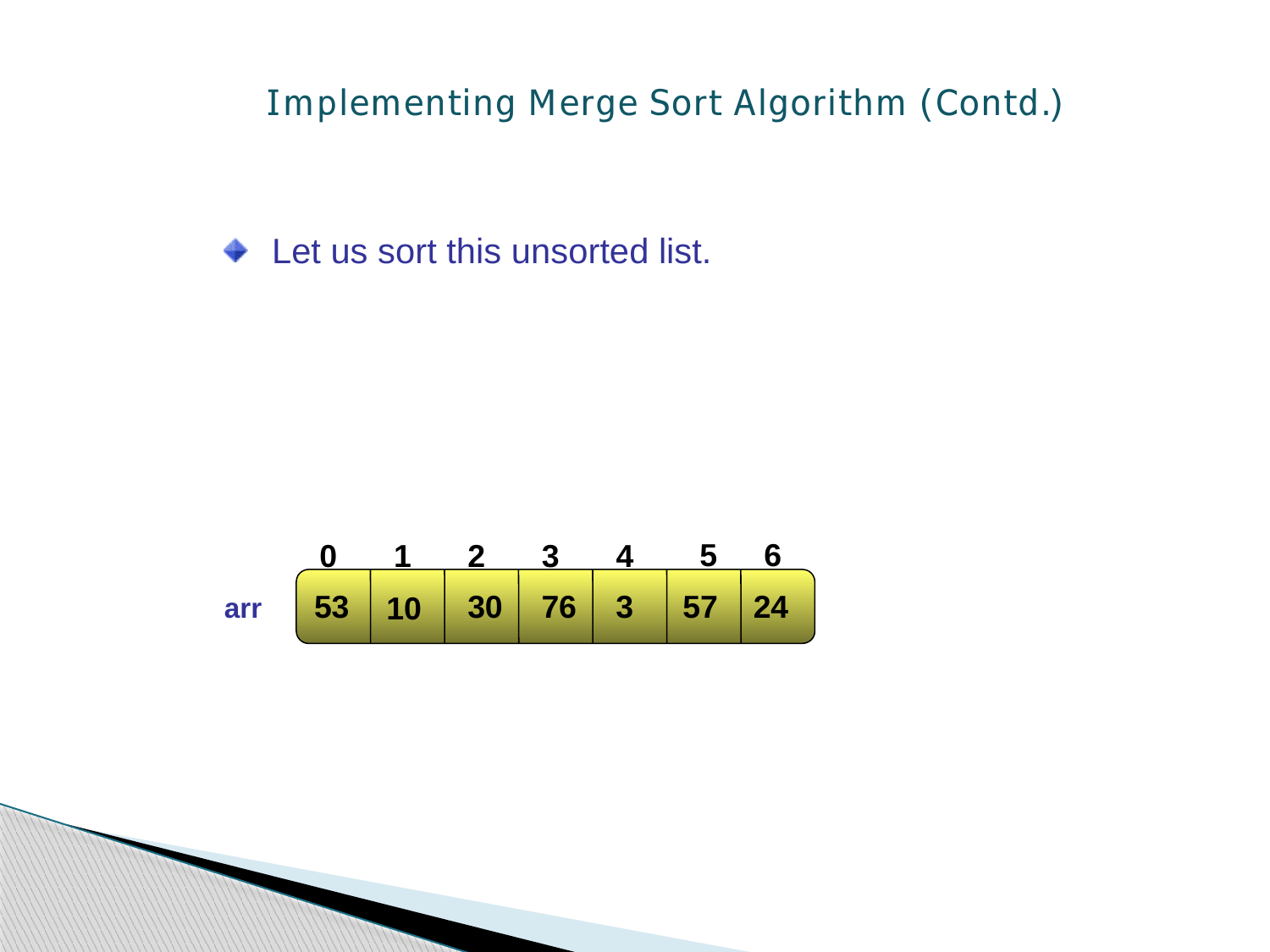

Implementing Merge Sort Algorithm (Contd.)‏
Let us sort this unsorted list.

5
6
0
1
2
3
4

53
30
76
3
57
24
10
arr